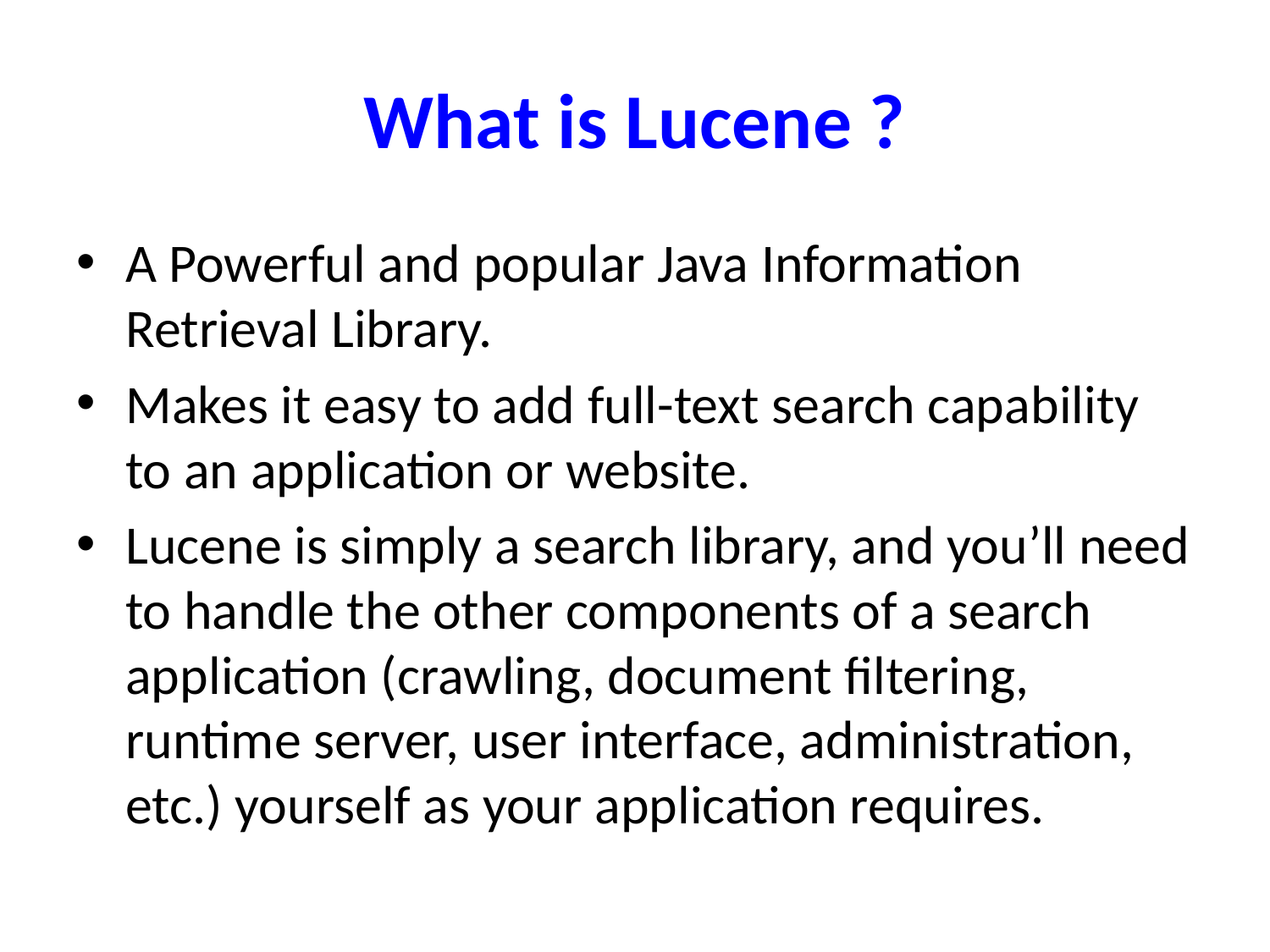

# What is Lucene ?
A Powerful and popular Java Information Retrieval Library.
Makes it easy to add full-text search capability to an application or website.
Lucene is simply a search library, and you’ll need to handle the other components of a search application (crawling, document filtering, runtime server, user interface, administration, etc.) yourself as your application requires.